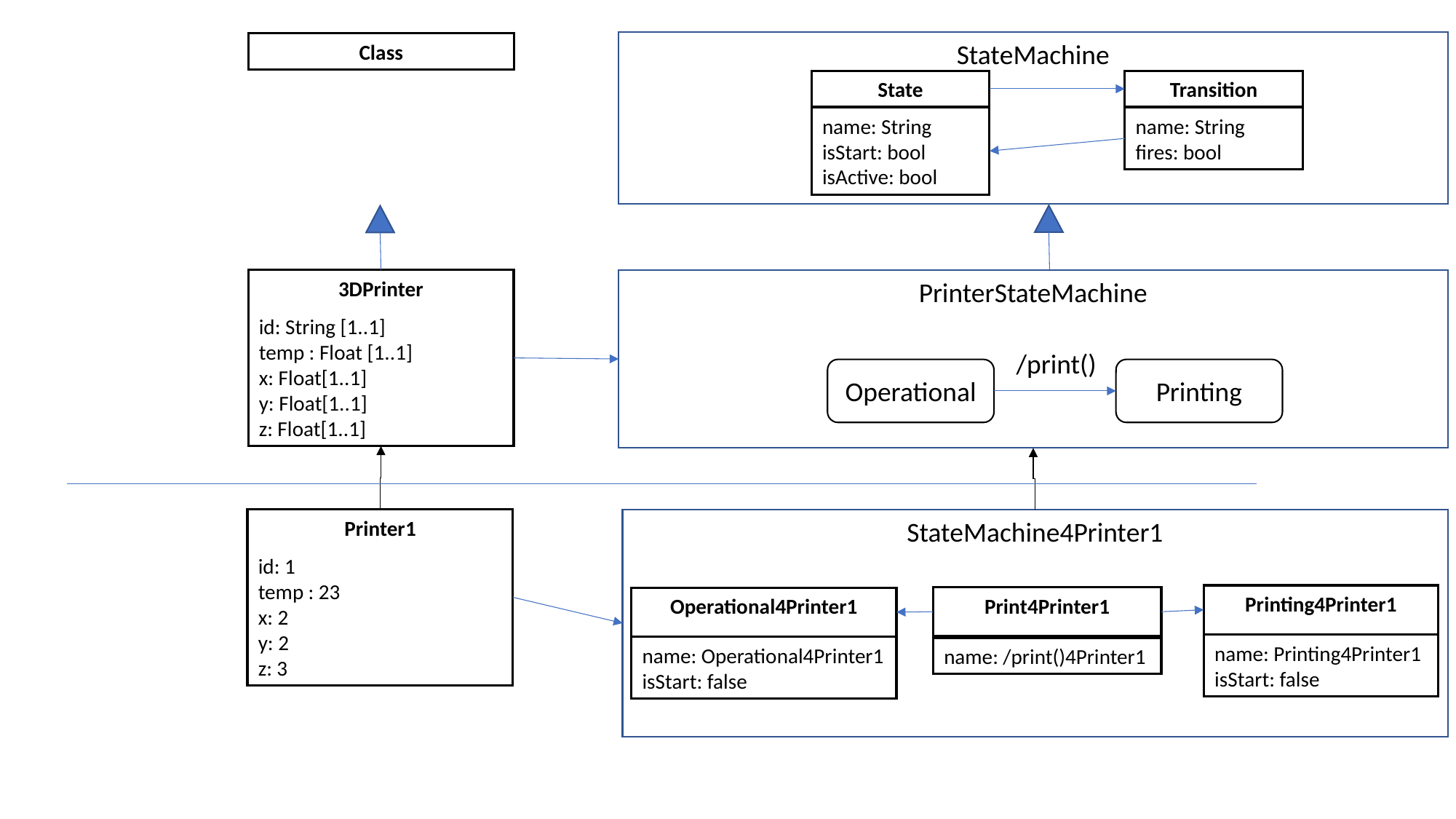

StateMachine
Class
Transition
State
name: String
isStart: bool
isActive: bool
name: String
fires: bool

3DPrinter
id: String [1..1]
temp : Float [1..1]
x: Float[1..1]
y: Float[1..1]
z: Float[1..1]
PrinterStateMachine
/print()
Operational
Printing
Printer1
id: 1
temp : 23
x: 2
y: 2
z: 3
StateMachine4Printer1
Printing4Printer1
Print4Printer1
Operational4Printer1
name: Printing4Printer1
isStart: false
name: Operational4Printer1
isStart: false
name: /print()4Printer1